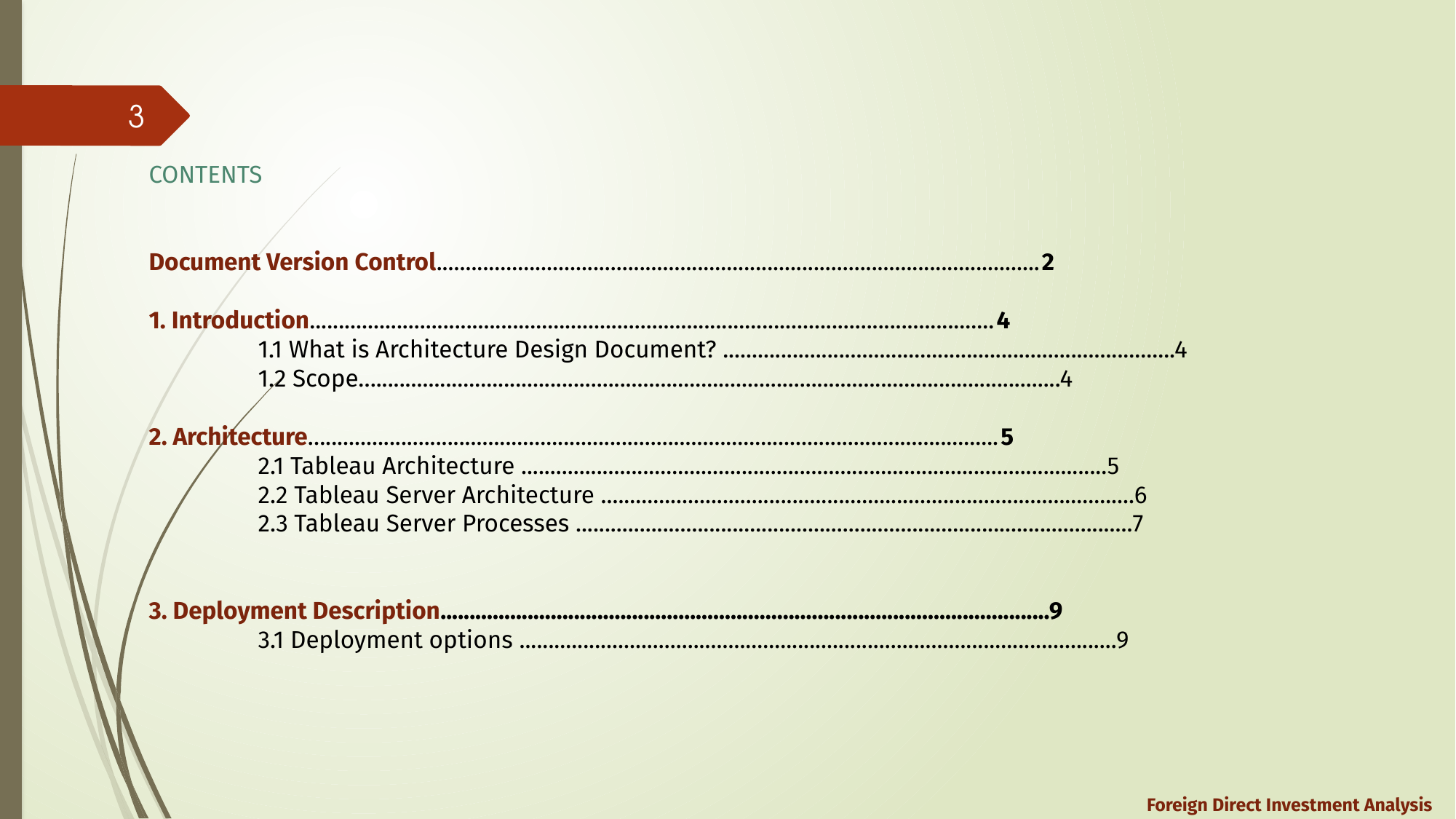

3
CONTENTS

Document Version Control........................................................................................................2

1. Introduction......................................................................................................................4
	1.1 What is Architecture Design Document? ..............................................................................4
	1.2 Scope…......................................................................................................................4

2. Architecture…....................................................................................................................5
	2.1 Tableau Architecture .....................................................................................................5
	2.2 Tableau Server Architecture ............................................................................................6
	2.3 Tableau Server Processes ................................................................................................7

3. Deployment Description.........................................................................................................9
	3.1 Deployment options .......................................................................................................9
Foreign Direct Investment Analysis